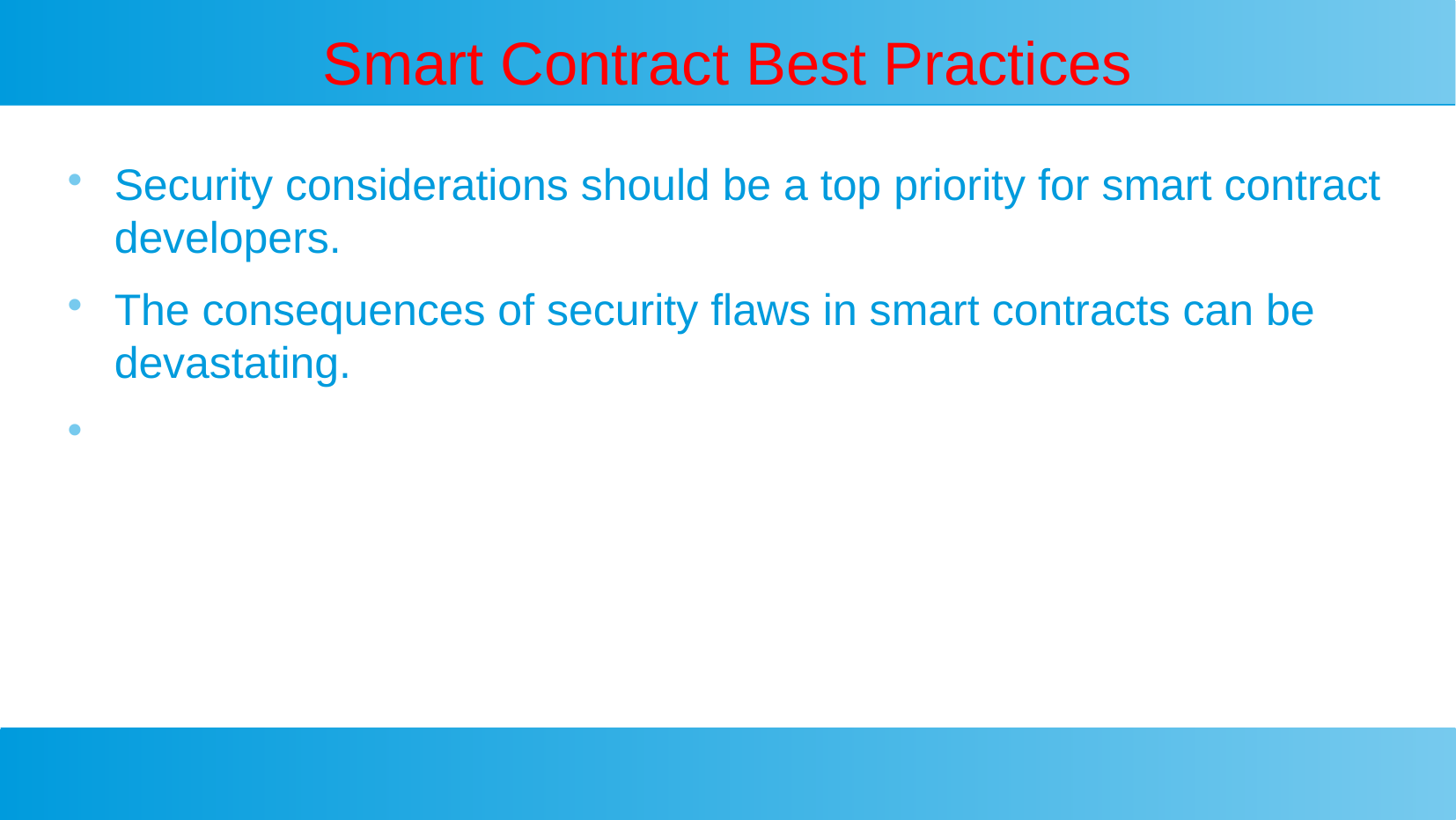

Smart Contract Best Practices
Security considerations should be a top priority for smart contract developers.
The consequences of security flaws in smart contracts can be devastating.